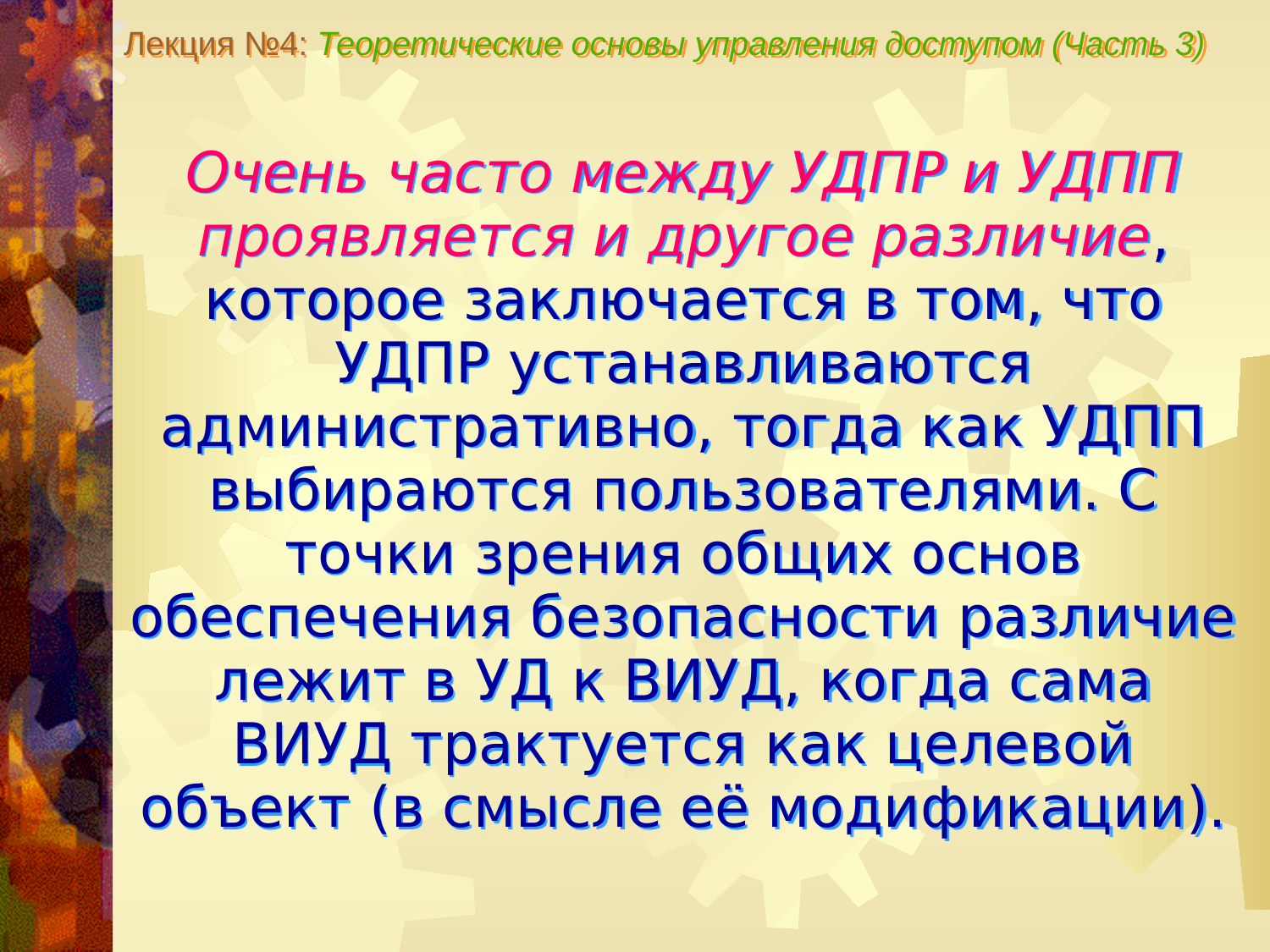

Лекция №4: Теоретические основы управления доступом (Часть 3)
Очень часто между УДПР и УДПП проявляется и другое различие, которое заключается в том, что УДПР устанавливаются административно, тогда как УДПП выбираются пользователями. С точки зрения общих основ обеспечения безопасности различие лежит в УД к ВИУД, когда сама ВИУД трактуется как целевой объект (в смысле её модификации).